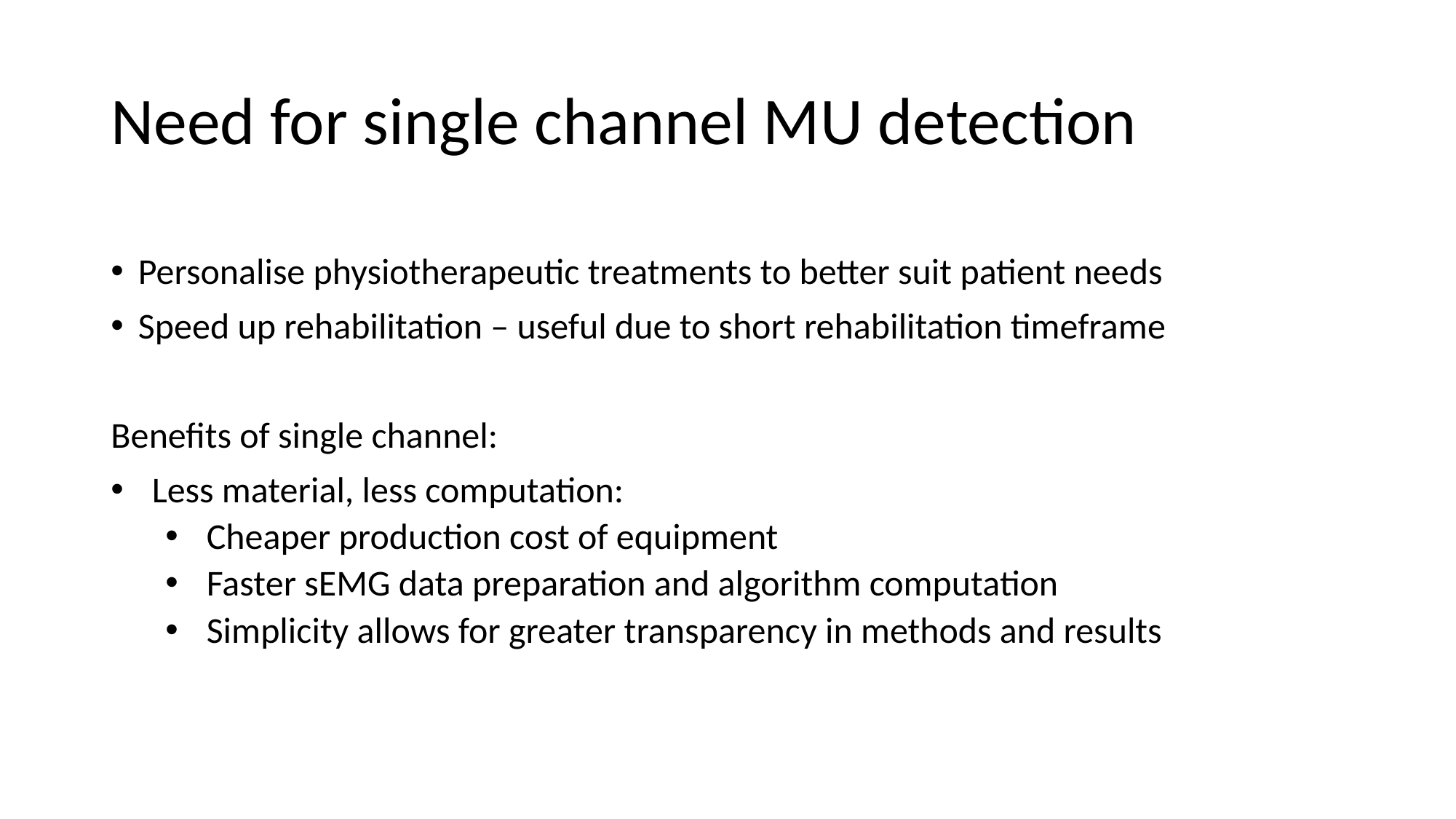

# Need for single channel MU detection
Personalise physiotherapeutic treatments to better suit patient needs
Speed up rehabilitation – useful due to short rehabilitation timeframe

Benefits of single channel:
Less material, less computation:
Cheaper production cost of equipment
Faster sEMG data preparation and algorithm computation
Simplicity allows for greater transparency in methods and results